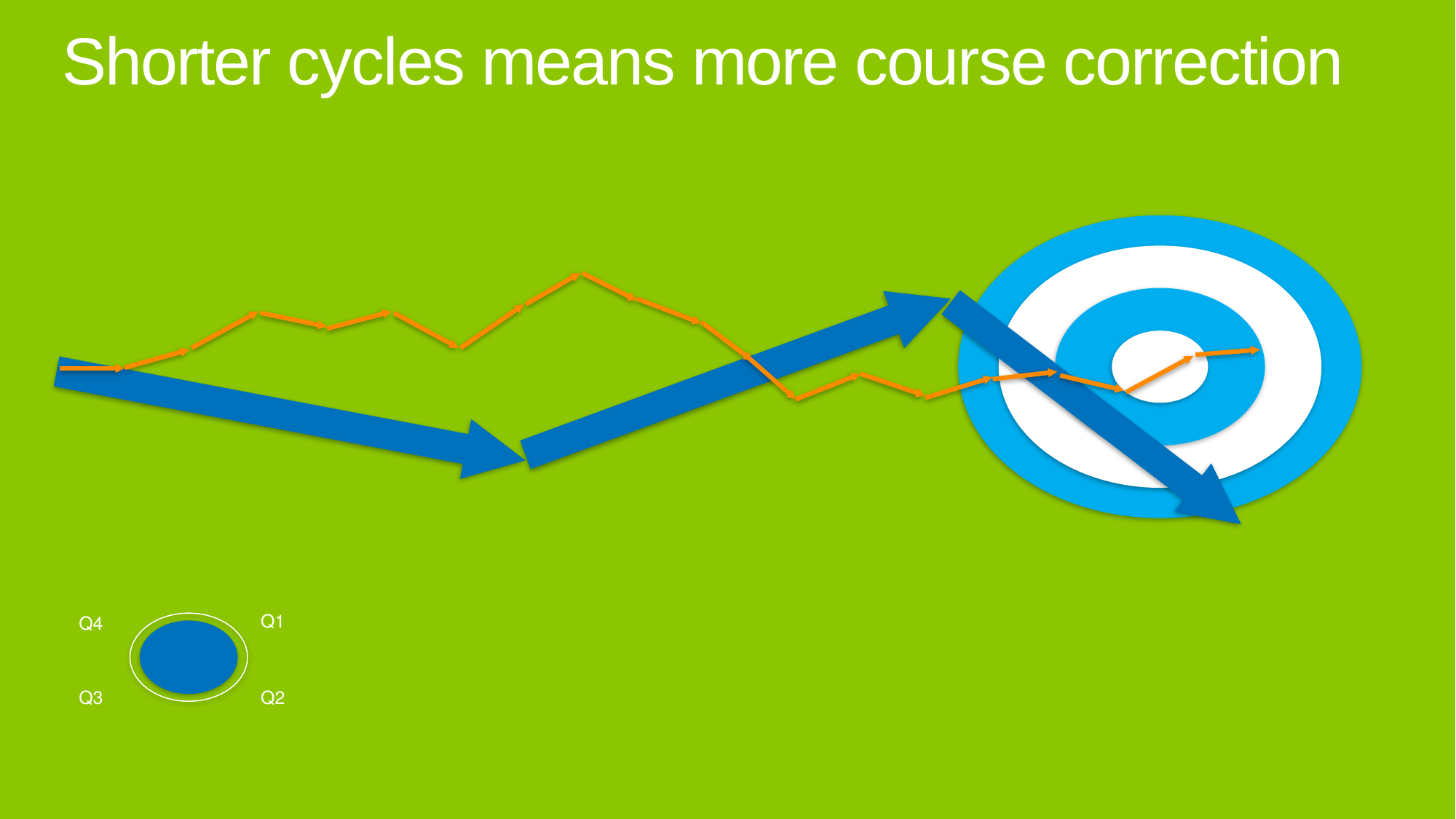

# Shorter cycles means more course correction

Q1
Q4

Q3
Q2